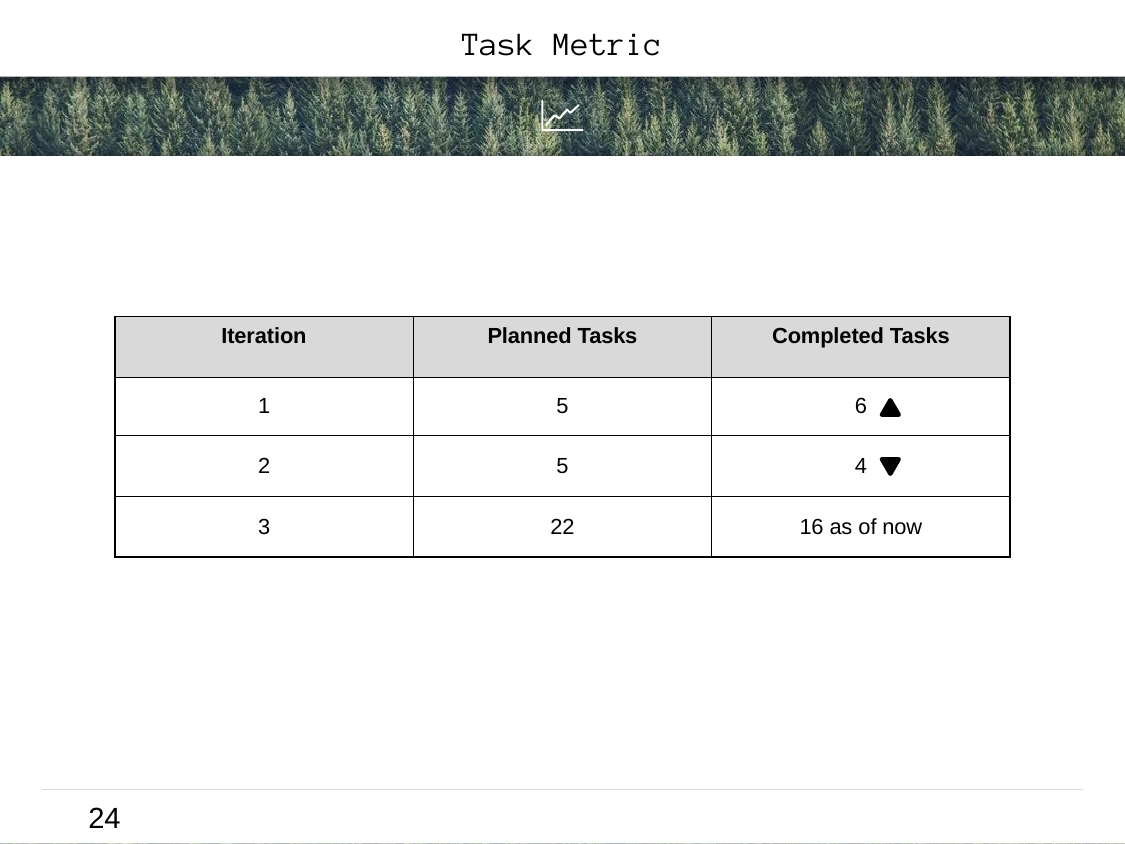

Task Metric

| Iteration | Planned Tasks | Completed Tasks |
| --- | --- | --- |
| 1 | 5 | 6 |
| 2 | 5 | 4 |
| 3 | 22 | 16 as of now |

24